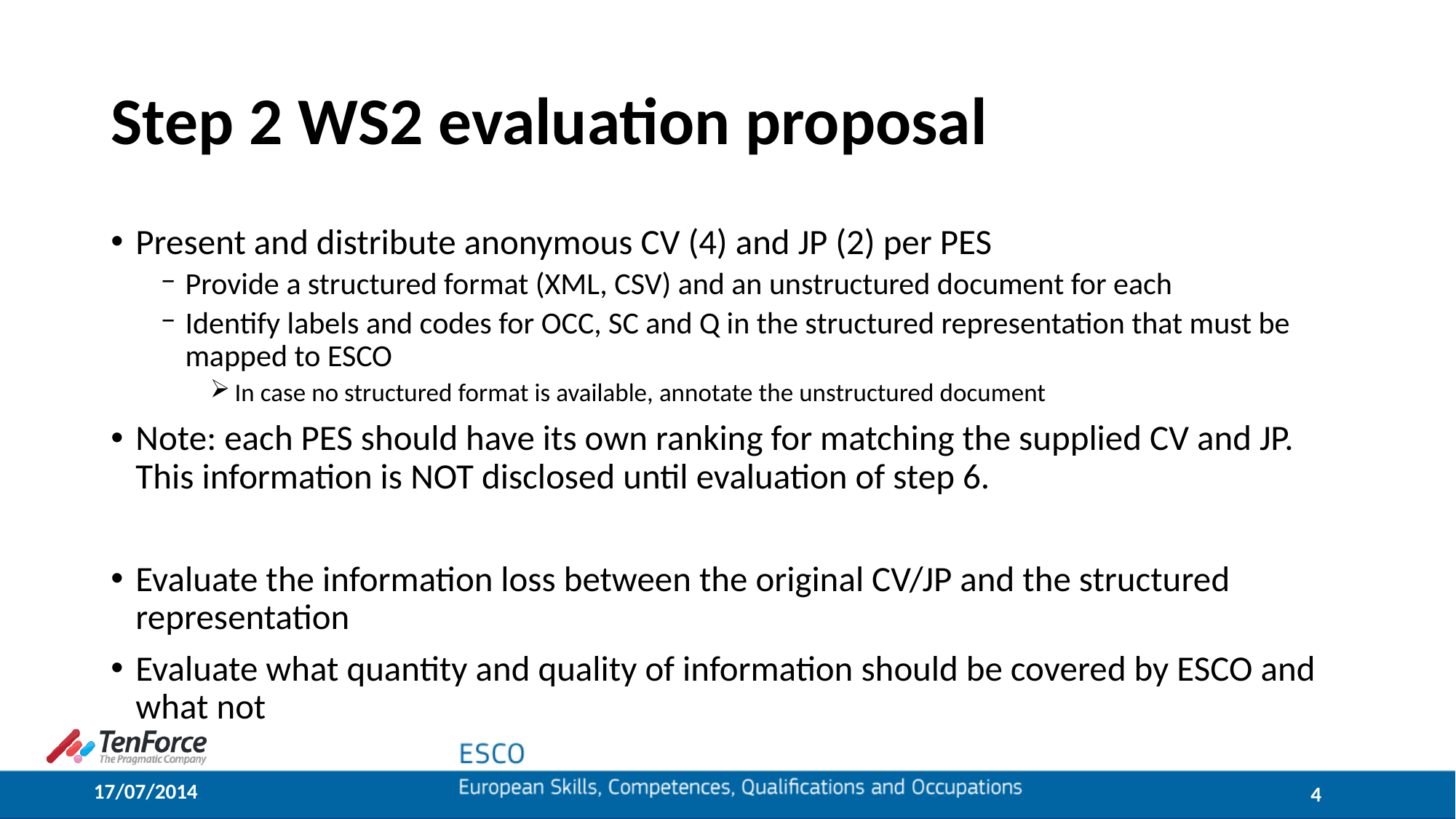

# Step 2 WS2 evaluation proposal
Present and distribute anonymous CV (4) and JP (2) per PES
Provide a structured format (XML, CSV) and an unstructured document for each
Identify labels and codes for OCC, SC and Q in the structured representation that must be mapped to ESCO
In case no structured format is available, annotate the unstructured document
Note: each PES should have its own ranking for matching the supplied CV and JP. This information is NOT disclosed until evaluation of step 6.

Evaluate the information loss between the original CV/JP and the structured representation
Evaluate what quantity and quality of information should be covered by ESCO and what not